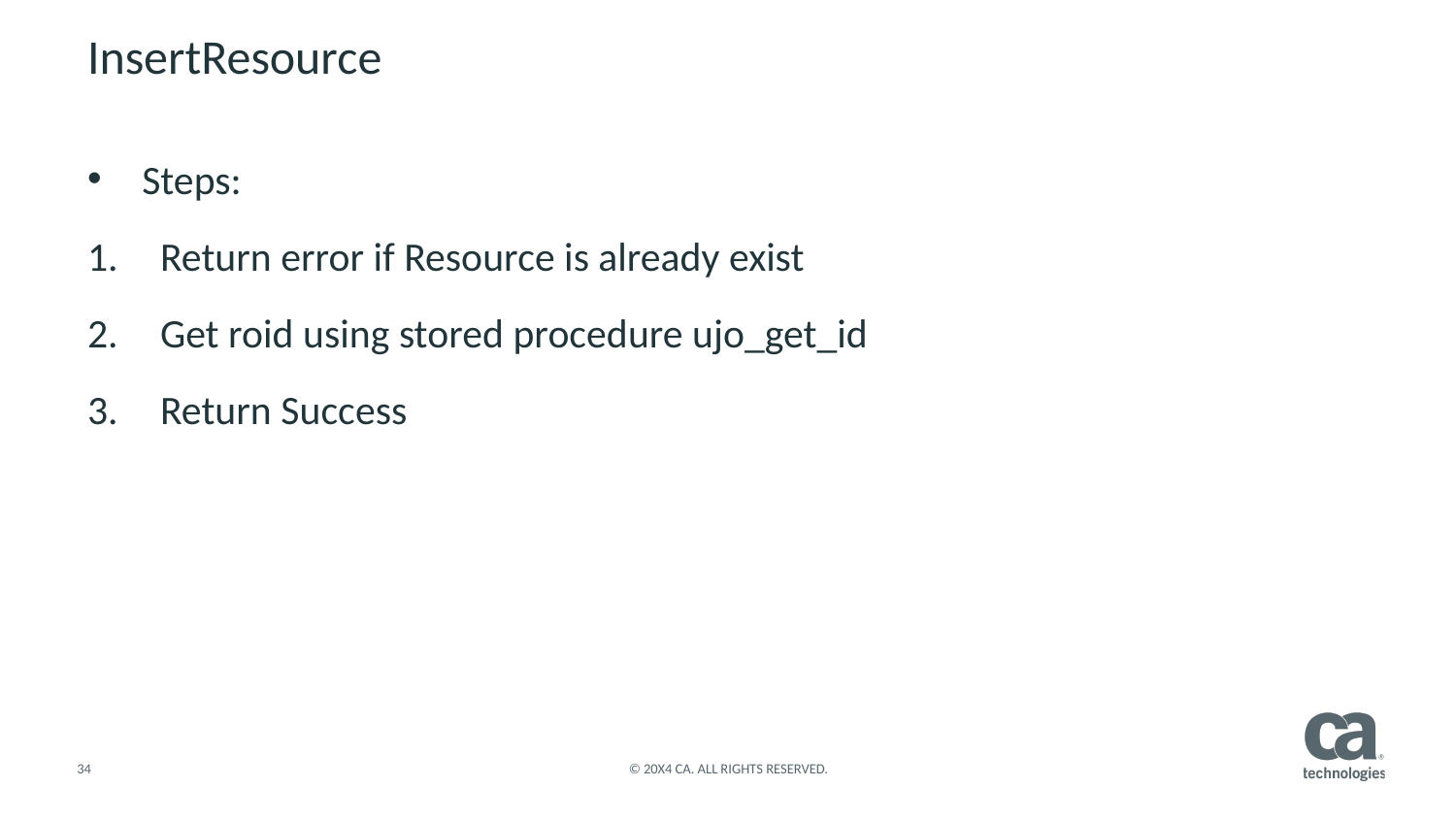

# InsertResource
Steps:
Return error if Resource is already exist
Get roid using stored procedure ujo_get_id
Return Success